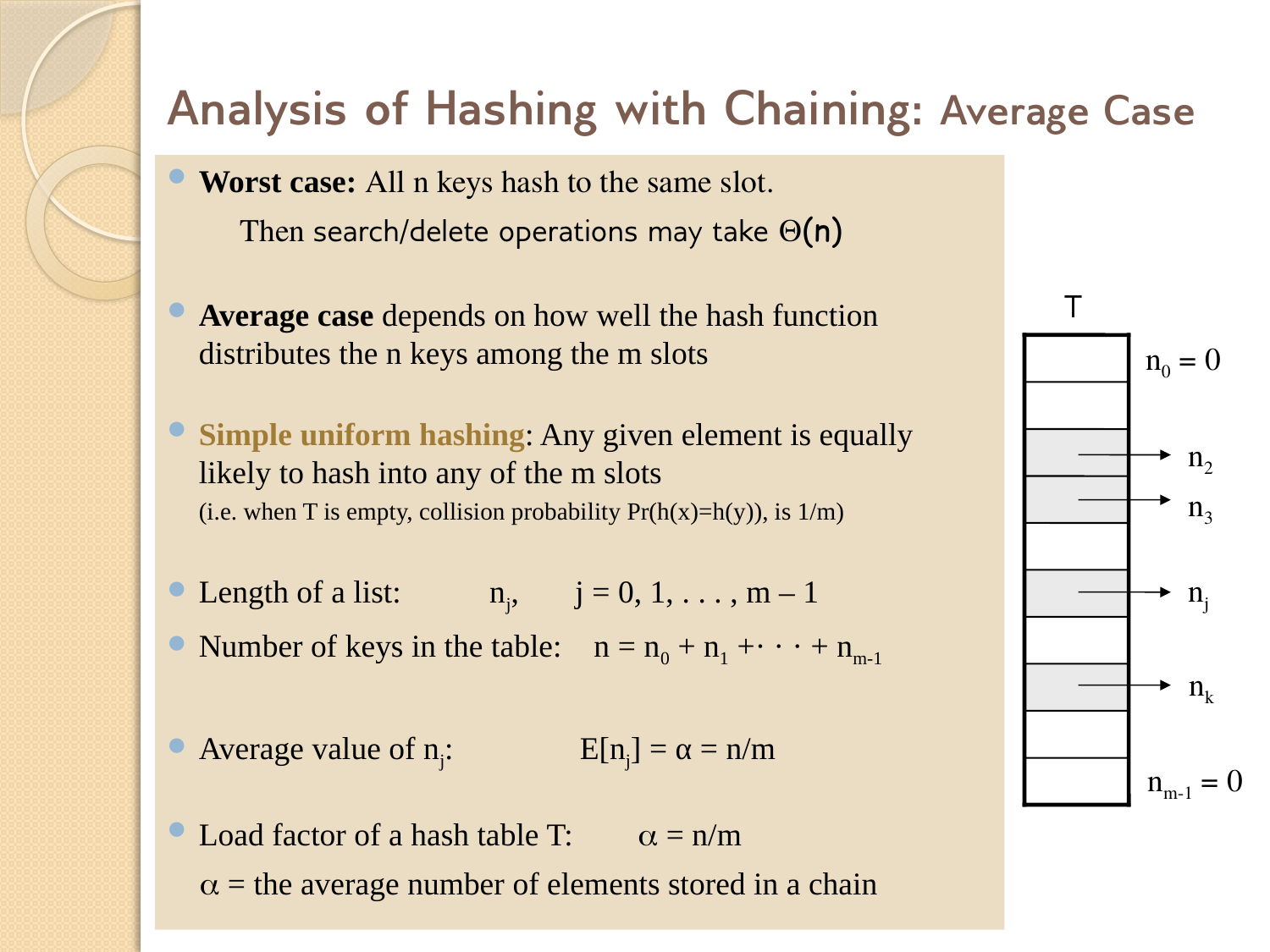

# Analysis of Hashing with Chaining: Average Case
Worst case: All n keys hash to the same slot.
         Then search/delete operations may take Θ(n)

Average case depends on how well the hash function distributes the n keys among the m slots

Simple uniform hashing: Any given element is equally likely to hash into any of the m slots
(i.e. when T is empty, collision probability Pr(h(x)=h(y)), is 1/m)

Length of a list:           nj,       j = 0, 1, . . . , m – 1
Number of keys in the table:    n = n0 + n1 +· · · + nm-1

Average value of nj:	E[nj] = α = n/m

Load factor of a hash table T:        α = n/m
    α = the average number of elements stored in a chain

T
n0 = 0

n2

n3

nj

nk

nm-1 = 0